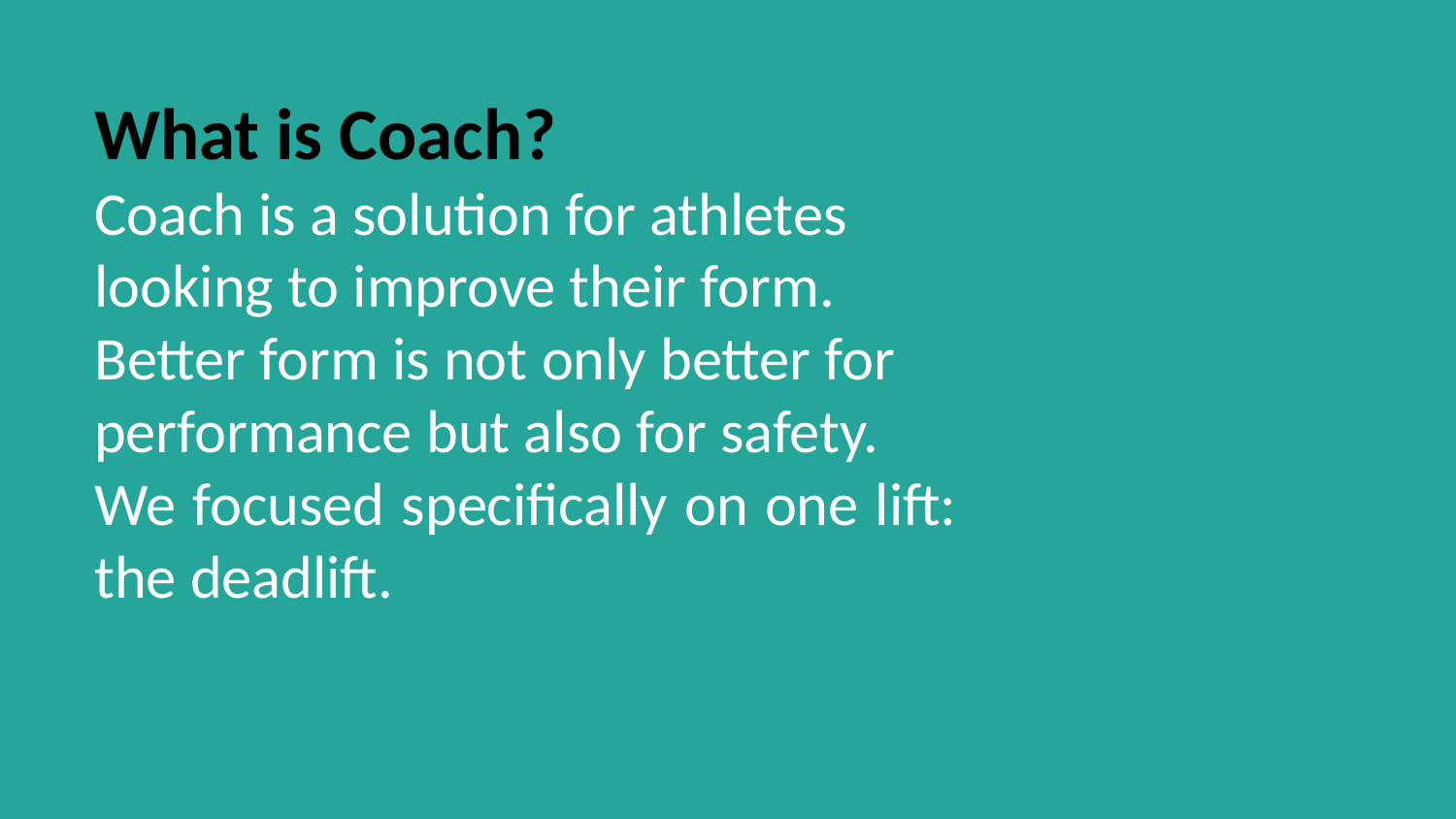

# What is Coach?
Coach is a solution for athletes looking to improve their form. Better form is not only better for performance but also for safety.
We focused specifically on one lift: the deadlift.